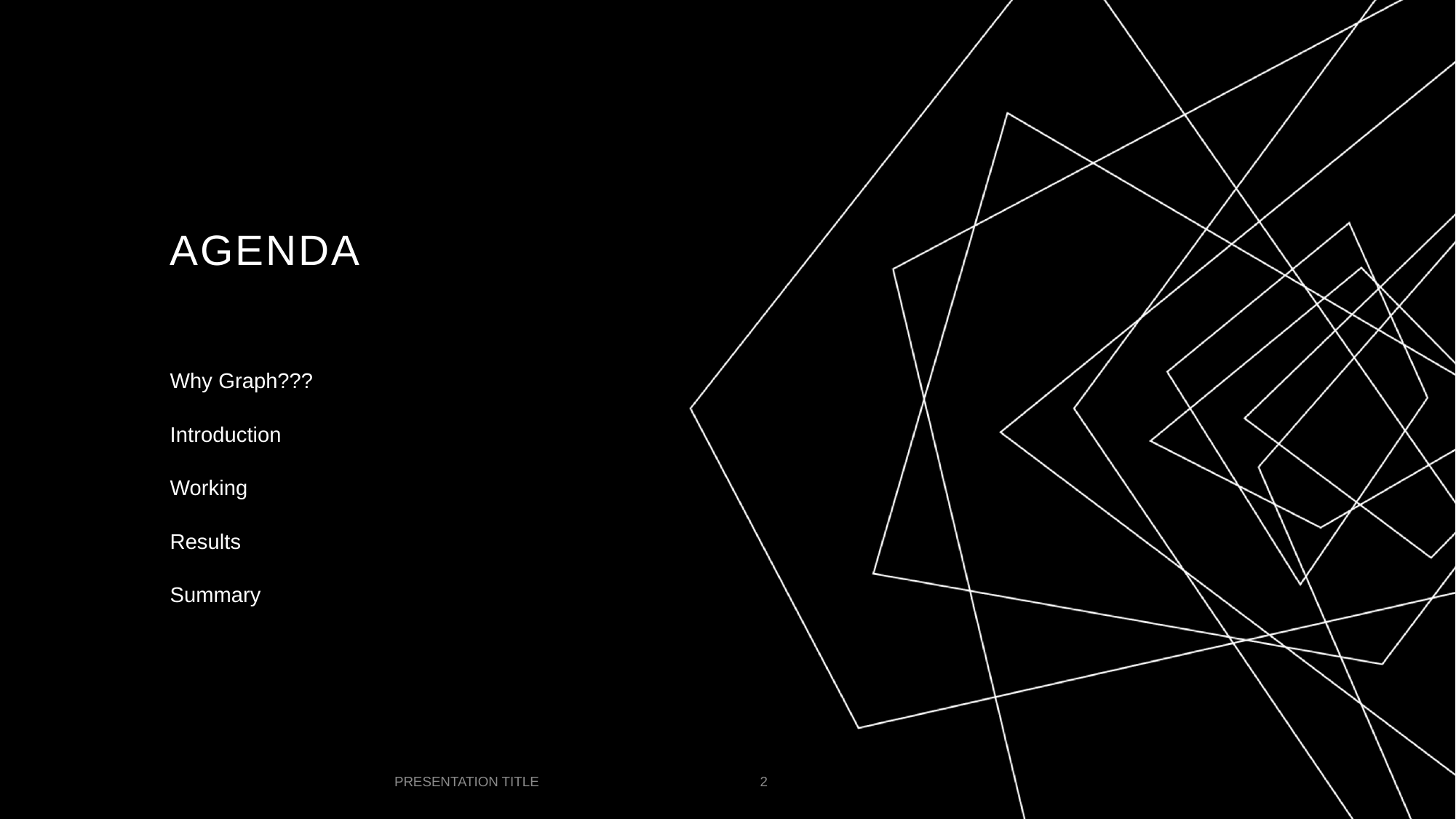

# AGENDA
Why Graph???
Introduction
Working
Results
Summary
PRESENTATION TITLE
2